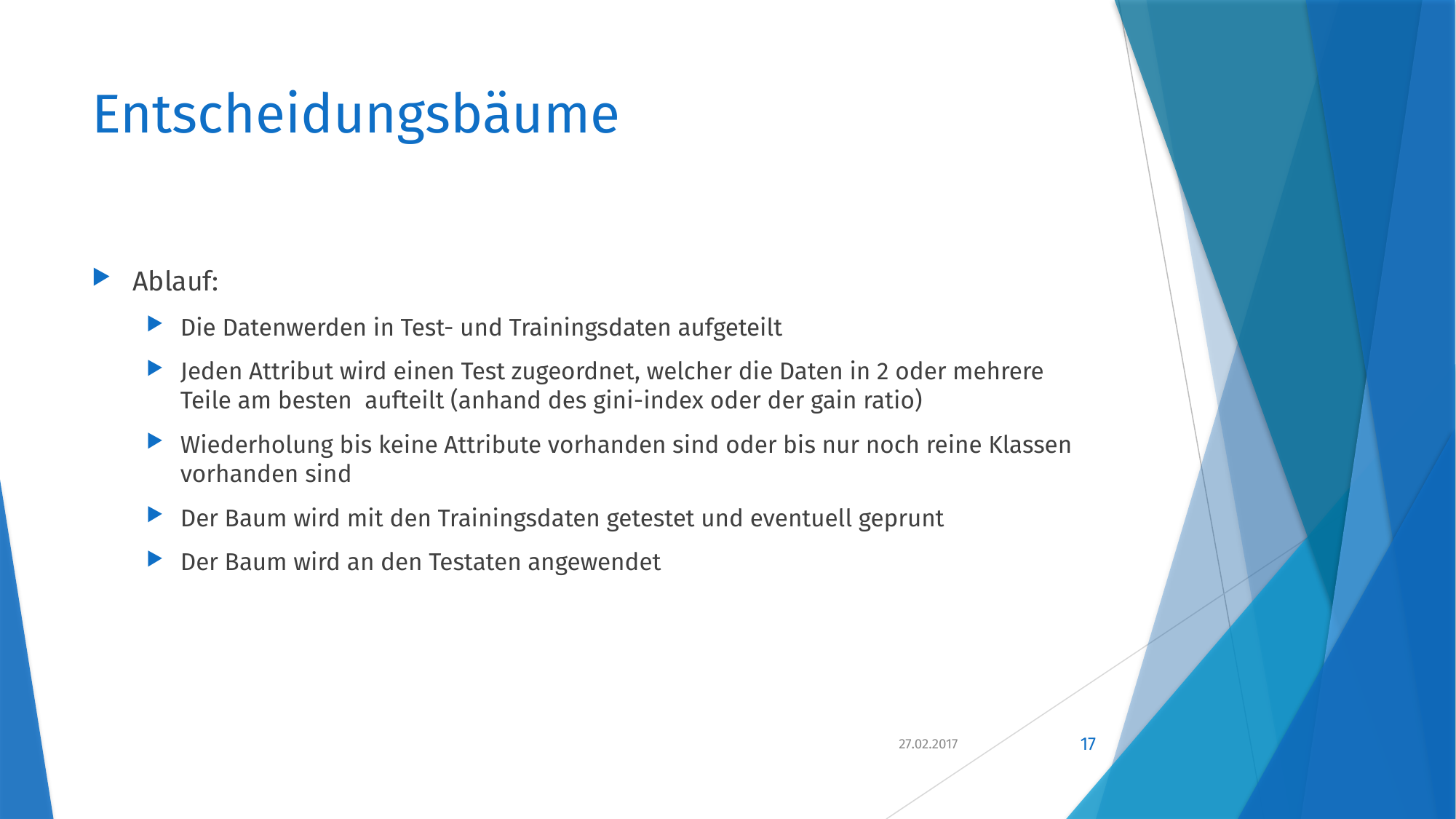

# Entscheidungsbäume
Ablauf:
Die Datenwerden in Test- und Trainingsdaten aufgeteilt
Jeden Attribut wird einen Test zugeordnet, welcher die Daten in 2 oder mehrere Teile am besten  aufteilt (anhand des gini-index oder der gain ratio)
Wiederholung bis keine Attribute vorhanden sind oder bis nur noch reine Klassen vorhanden sind
Der Baum wird mit den Trainingsdaten getestet und eventuell geprunt
Der Baum wird an den Testaten angewendet
27.02.2017
17